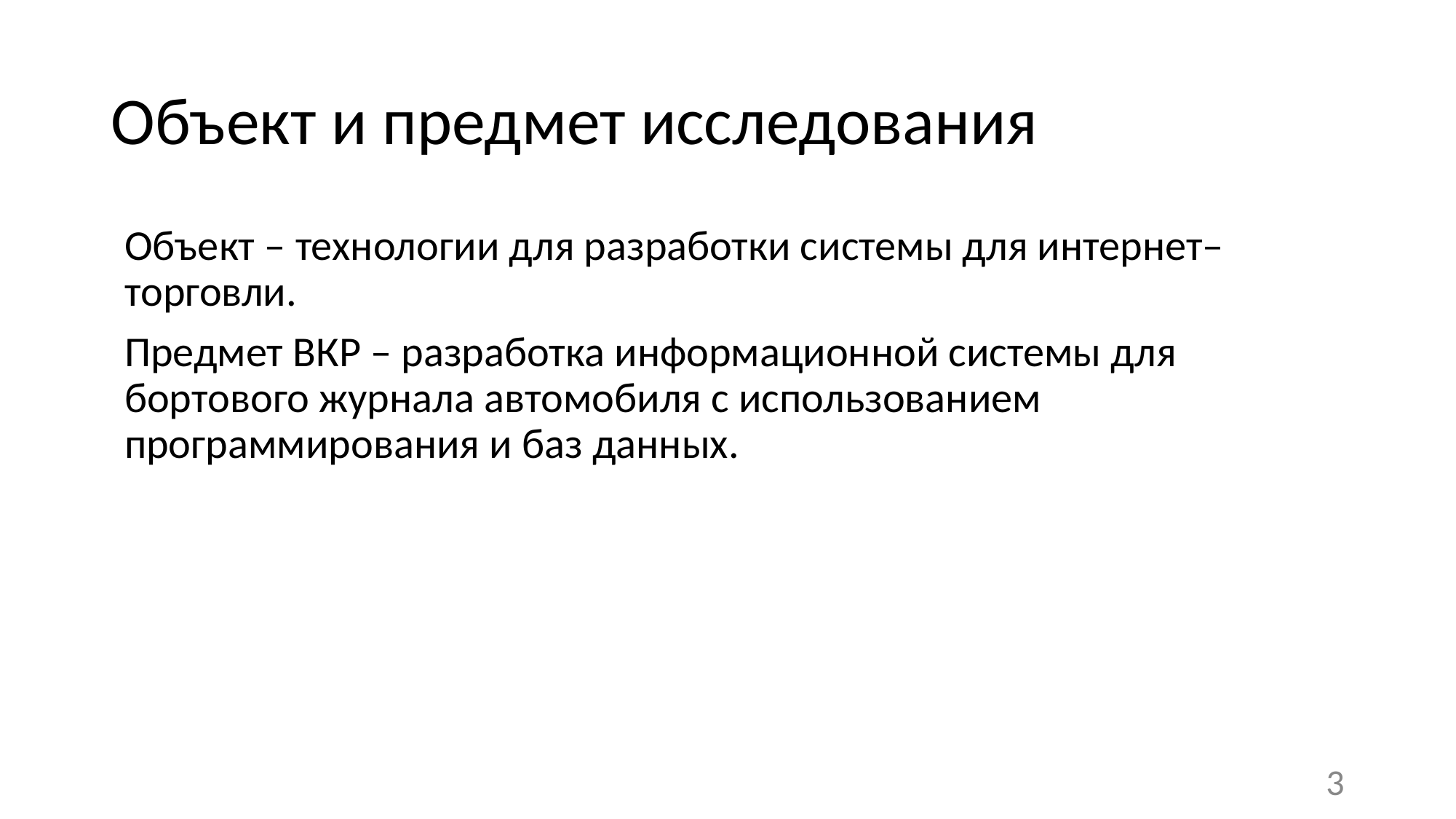

# Объект и предмет исследования
Объект – технологии для разработки системы для интернет–торговли.
Предмет ВКР – разработка информационной системы для бортового журнала автомобиля с использованием программирования и баз данных.
3